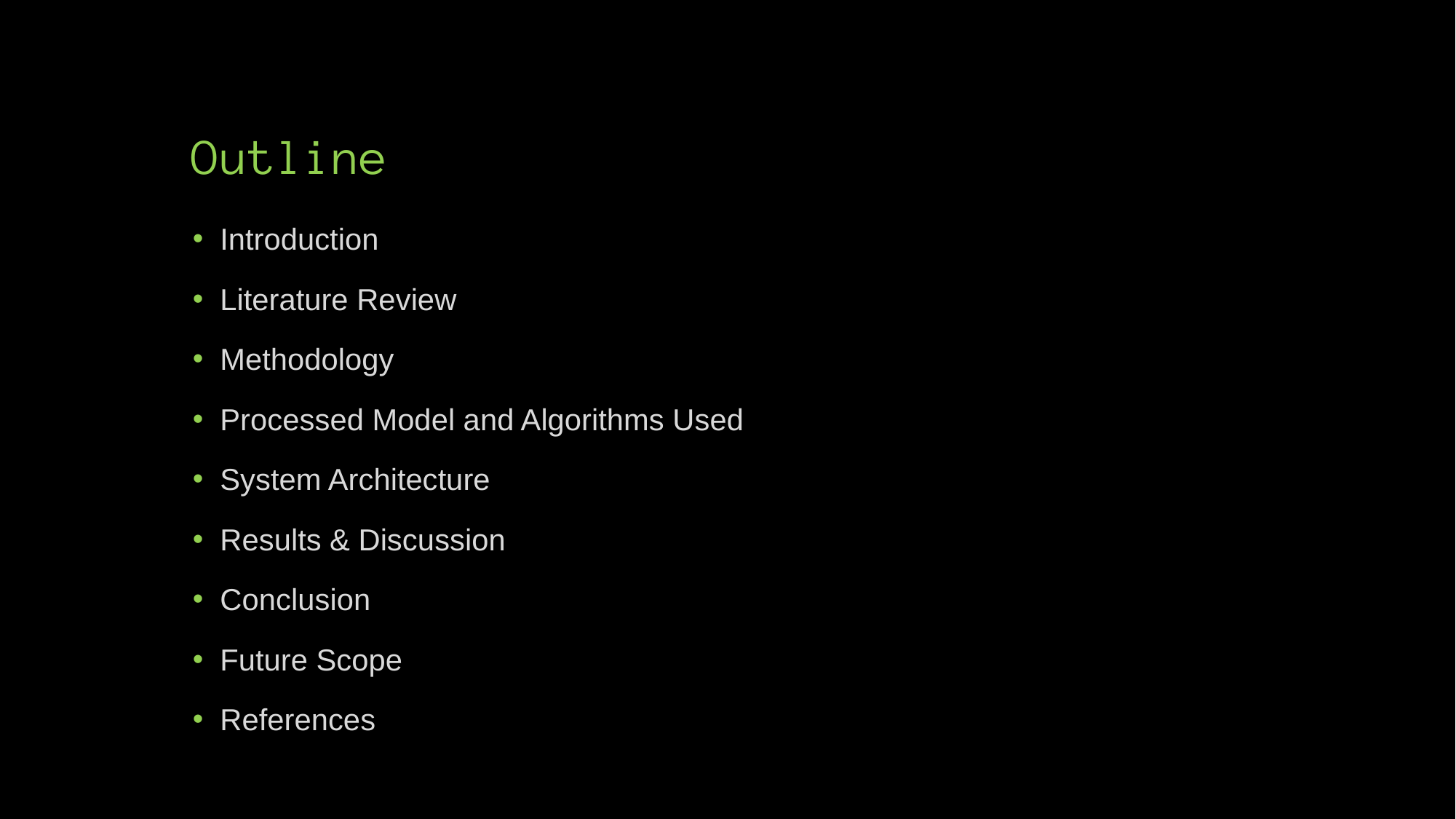

# Outline
Introduction
Literature Review
Methodology
Processed Model and Algorithms Used
System Architecture
Results & Discussion
Conclusion
Future Scope
References